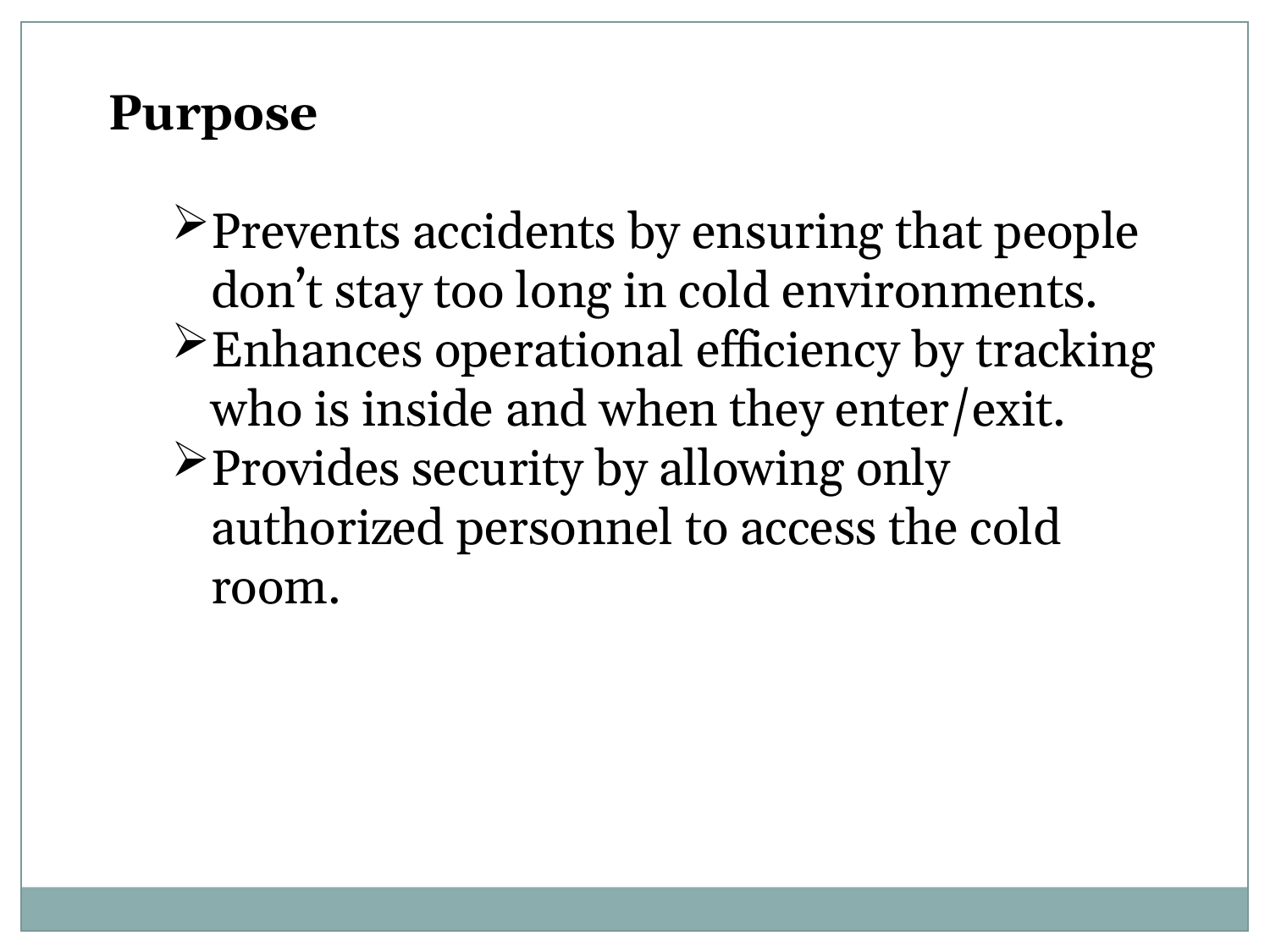

Purpose

Prevents accidents by ensuring that people don’t stay too long in cold environments.
Enhances operational efficiency by tracking who is inside and when they enter/exit.
Provides security by allowing only authorized personnel to access the cold room.